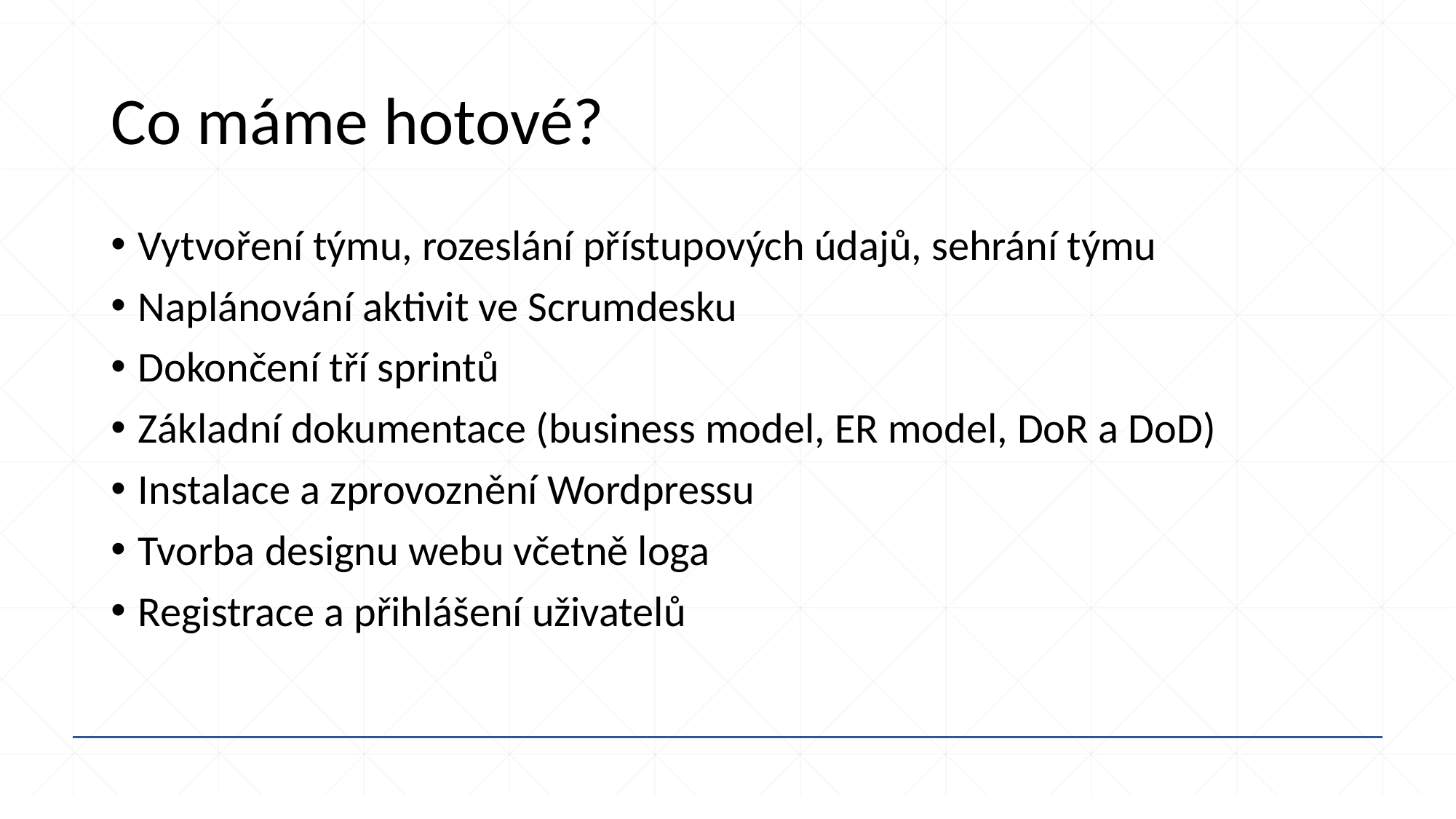

# Co máme hotové?
Vytvoření týmu, rozeslání přístupových údajů, sehrání týmu
Naplánování aktivit ve Scrumdesku
Dokončení tří sprintů
Základní dokumentace (business model, ER model, DoR a DoD)
Instalace a zprovoznění Wordpressu
Tvorba designu webu včetně loga
Registrace a přihlášení uživatelů